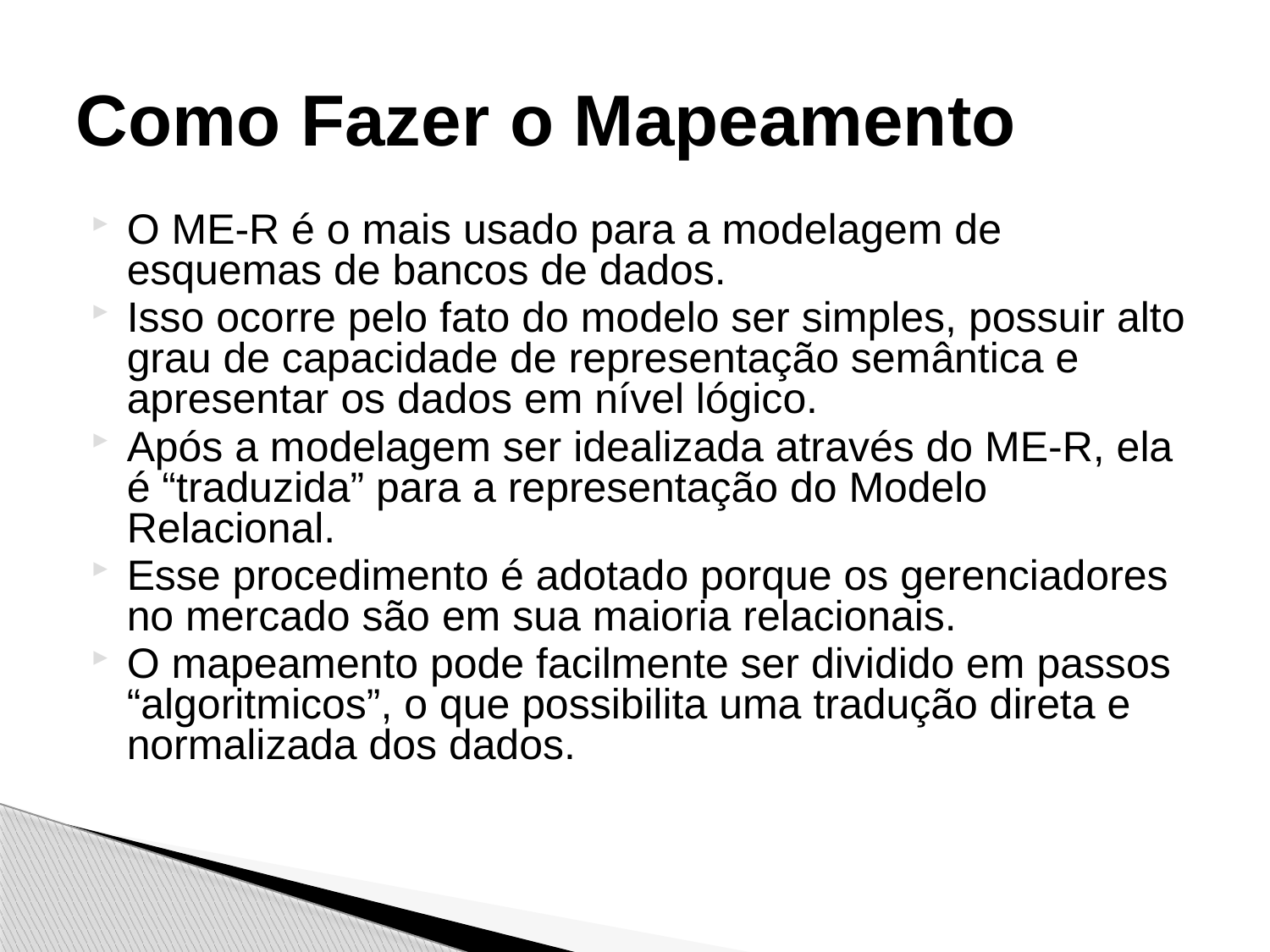

# Como Fazer o Mapeamento
O ME-R é o mais usado para a modelagem de esquemas de bancos de dados.
Isso ocorre pelo fato do modelo ser simples, possuir alto grau de capacidade de representação semântica e apresentar os dados em nível lógico.
Após a modelagem ser idealizada através do ME-R, ela é “traduzida” para a representação do Modelo Relacional.
Esse procedimento é adotado porque os gerenciadores no mercado são em sua maioria relacionais.
O mapeamento pode facilmente ser dividido em passos “algoritmicos”, o que possibilita uma tradução direta e normalizada dos dados.